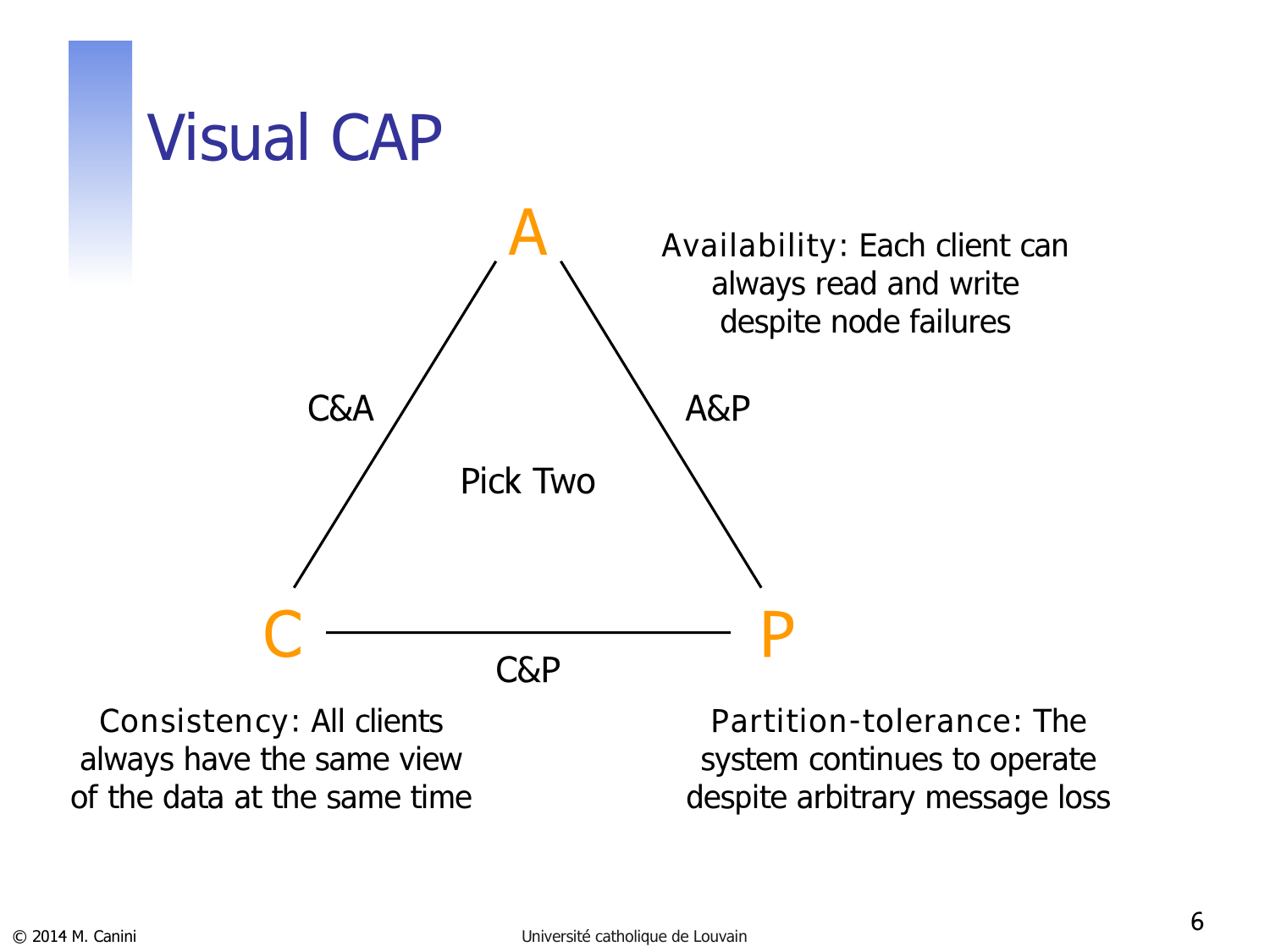

# Visual CAP
A
Availability: Each client can always read and write despite node failures
C&A
A&P
Pick Two
C
P
C&P
Consistency: All clients always have the same view of the data at the same time
Partition-tolerance: The system continues to operate despite arbitrary message loss
6
Université catholique de Louvain